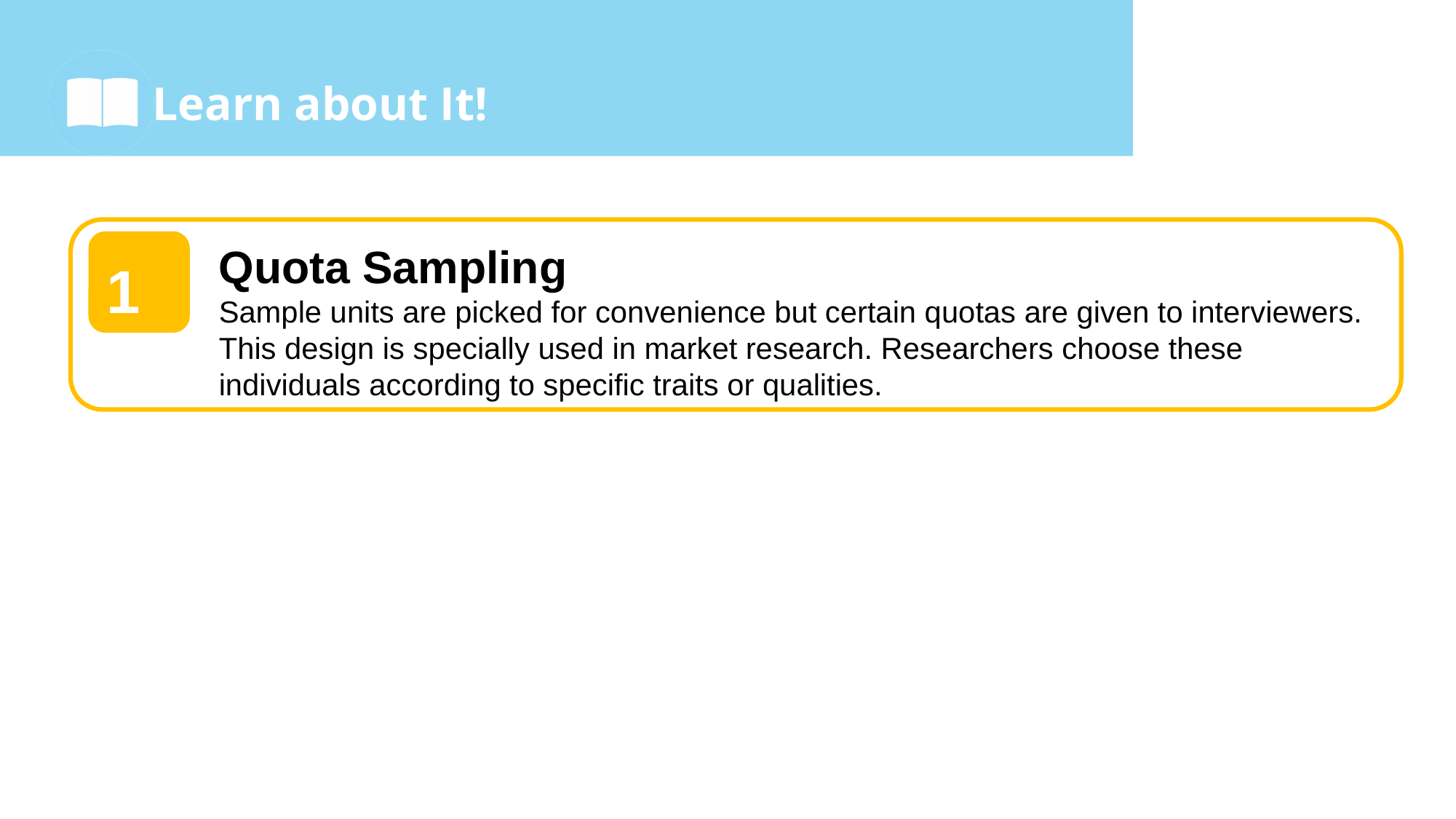

Quota Sampling
Sample units are picked for convenience but certain quotas are given to interviewers. This design is specially used in market research. Researchers choose these individuals according to specific traits or qualities.

1
12